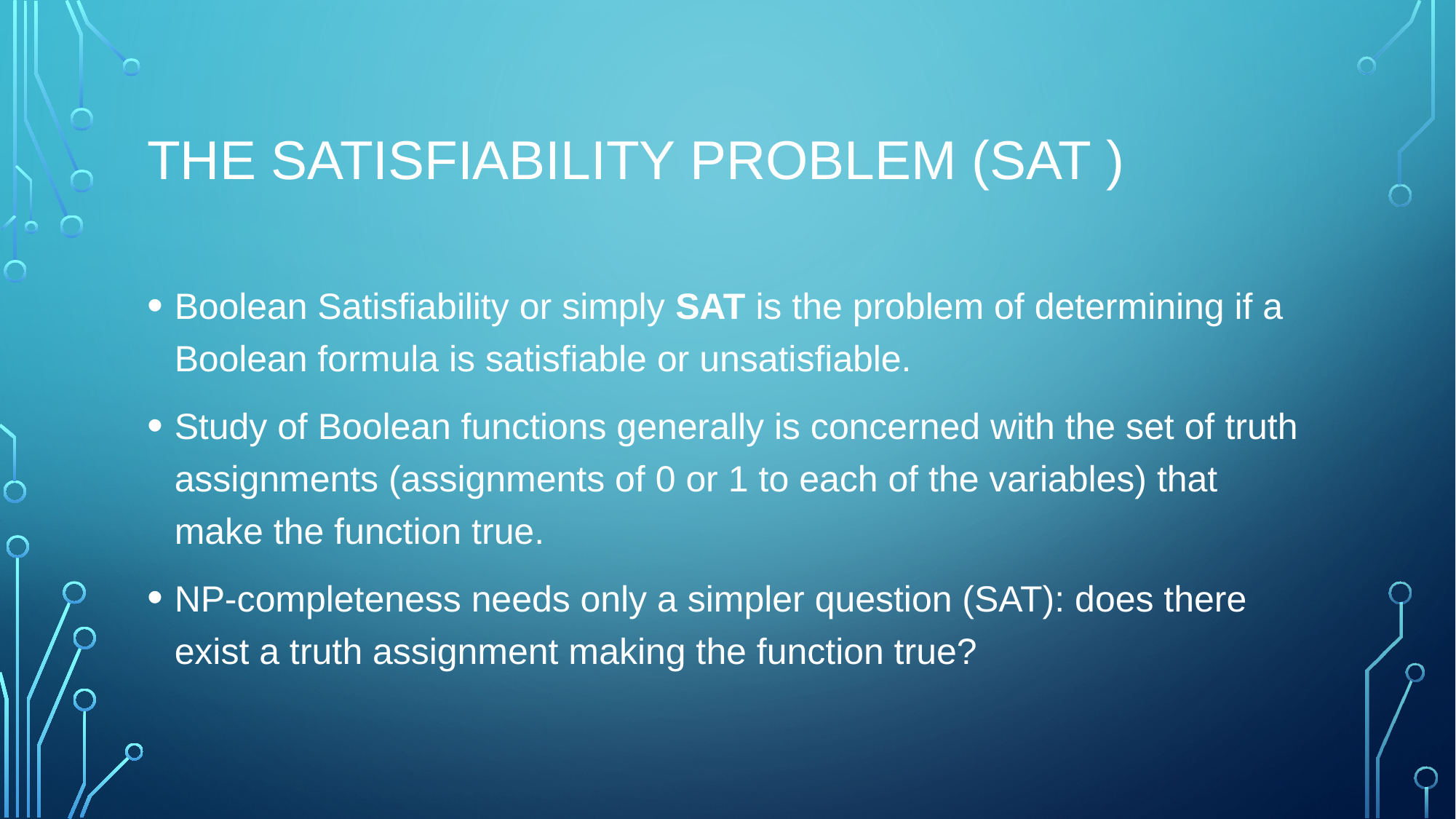

# The Satisfiability Problem (SAT )
Boolean Satisfiability or simply SAT is the problem of determining if a Boolean formula is satisfiable or unsatisfiable.
Study of Boolean functions generally is concerned with the set of truth assignments (assignments of 0 or 1 to each of the variables) that make the function true.
NP-completeness needs only a simpler question (SAT): does there exist a truth assignment making the function true?